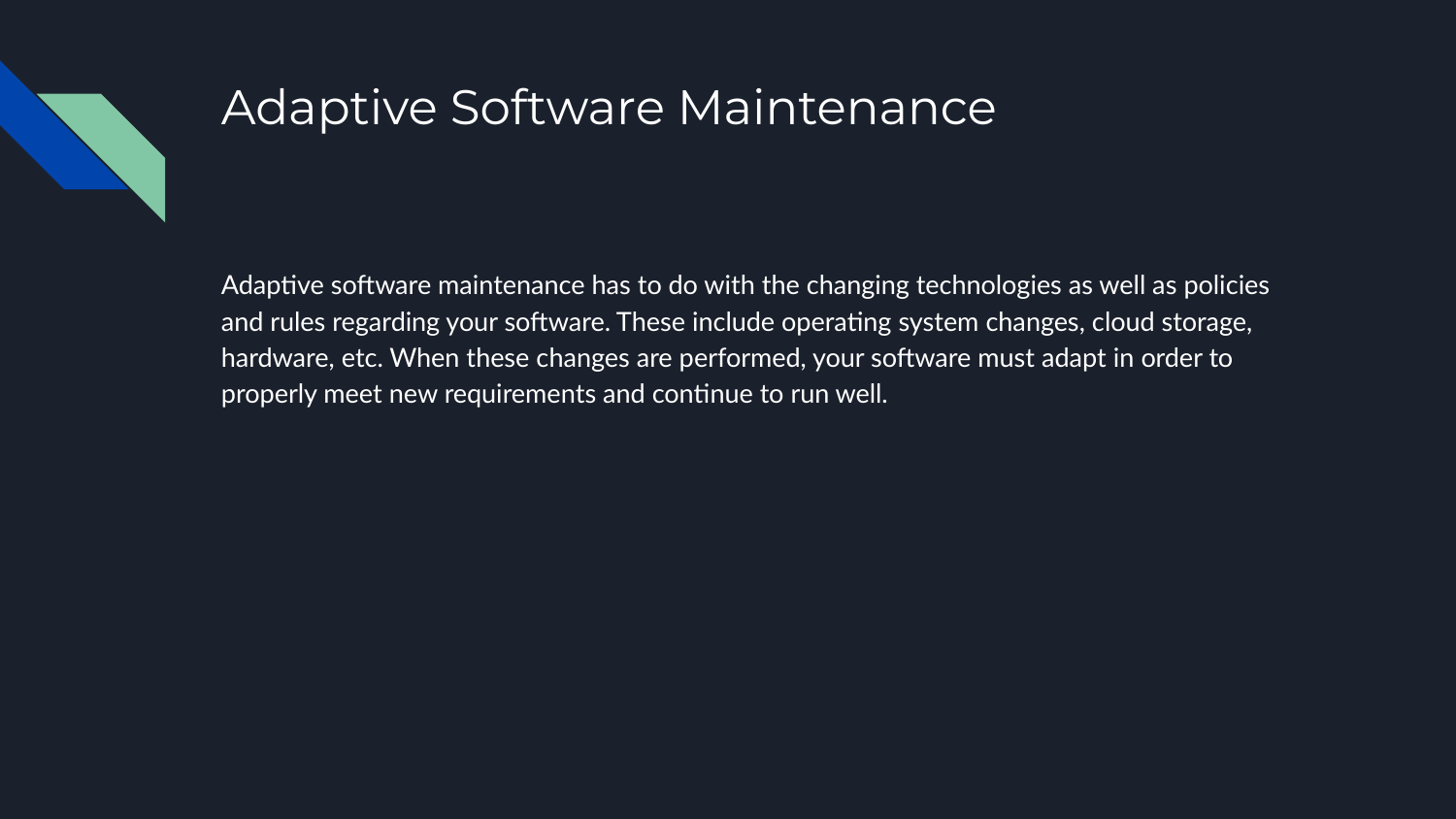

# Adaptive Software Maintenance
Adaptive software maintenance has to do with the changing technologies as well as policies and rules regarding your software. These include operating system changes, cloud storage, hardware, etc. When these changes are performed, your software must adapt in order to properly meet new requirements and continue to run well.